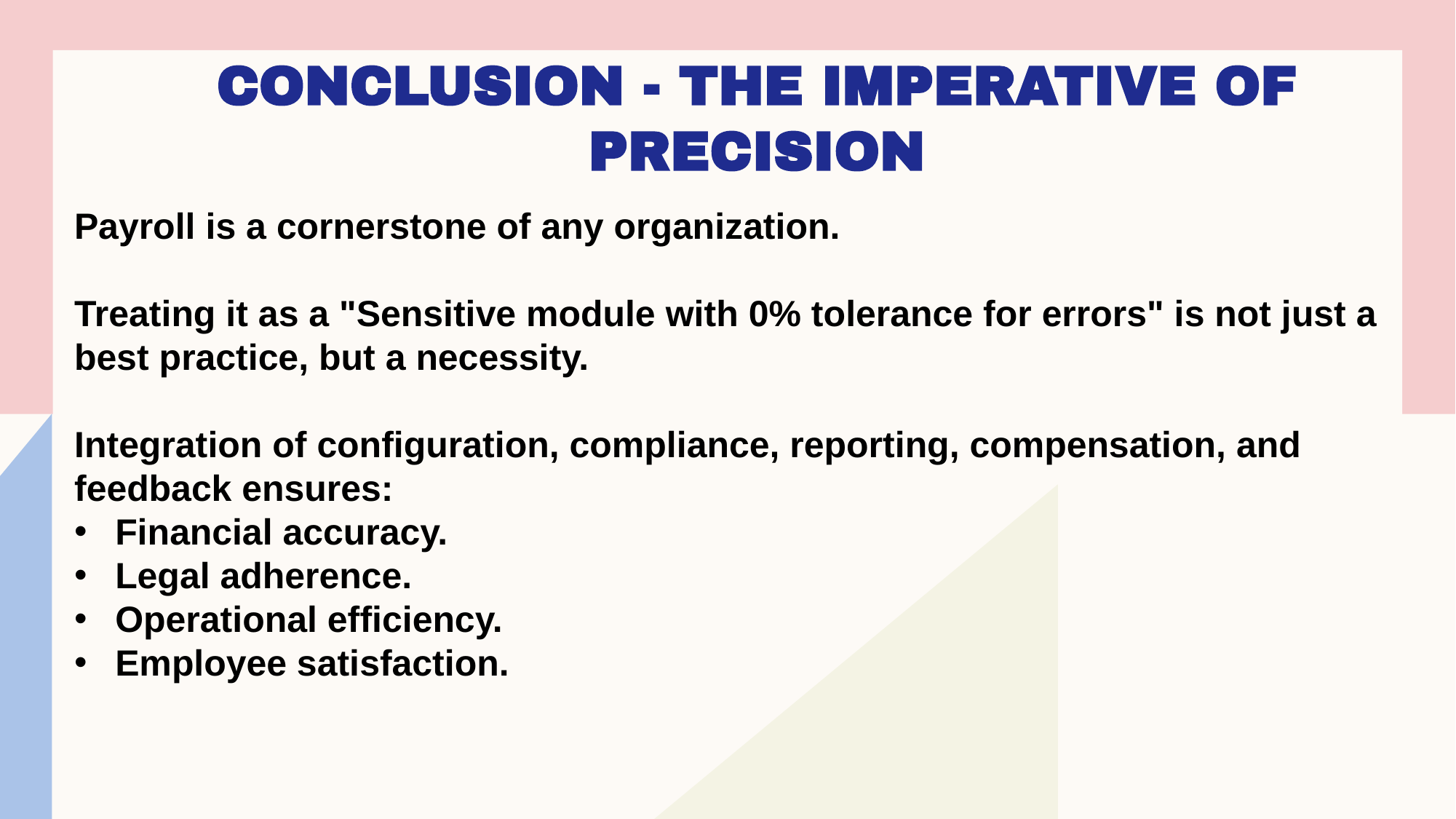

# Conclusion - The Imperative of Precision
Payroll is a cornerstone of any organization.

Treating it as a "Sensitive module with 0% tolerance for errors" is not just a best practice, but a necessity.

Integration of configuration, compliance, reporting, compensation, and feedback ensures:
Financial accuracy.
Legal adherence.
Operational efficiency.
Employee satisfaction.